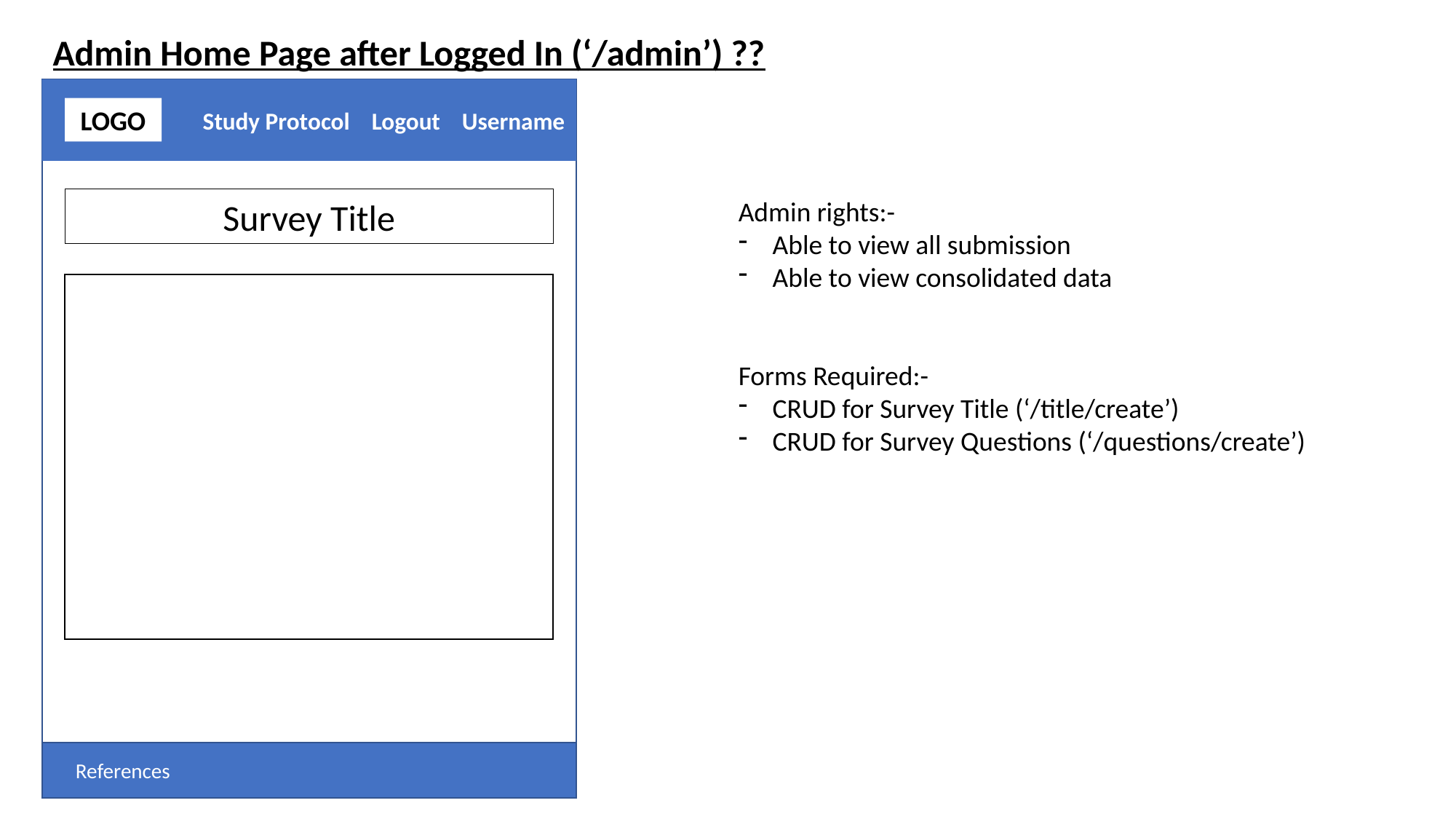

Admin Home Page after Logged In (‘/admin’) ??
Study Protocol    Logout    Username

LOGO
Survey Title
Admin rights:-
Able to view all submission
Able to view consolidated data

Forms Required:-
CRUD for Survey Title (‘/title/create’)
CRUD for Survey Questions (‘/questions/create’)

References